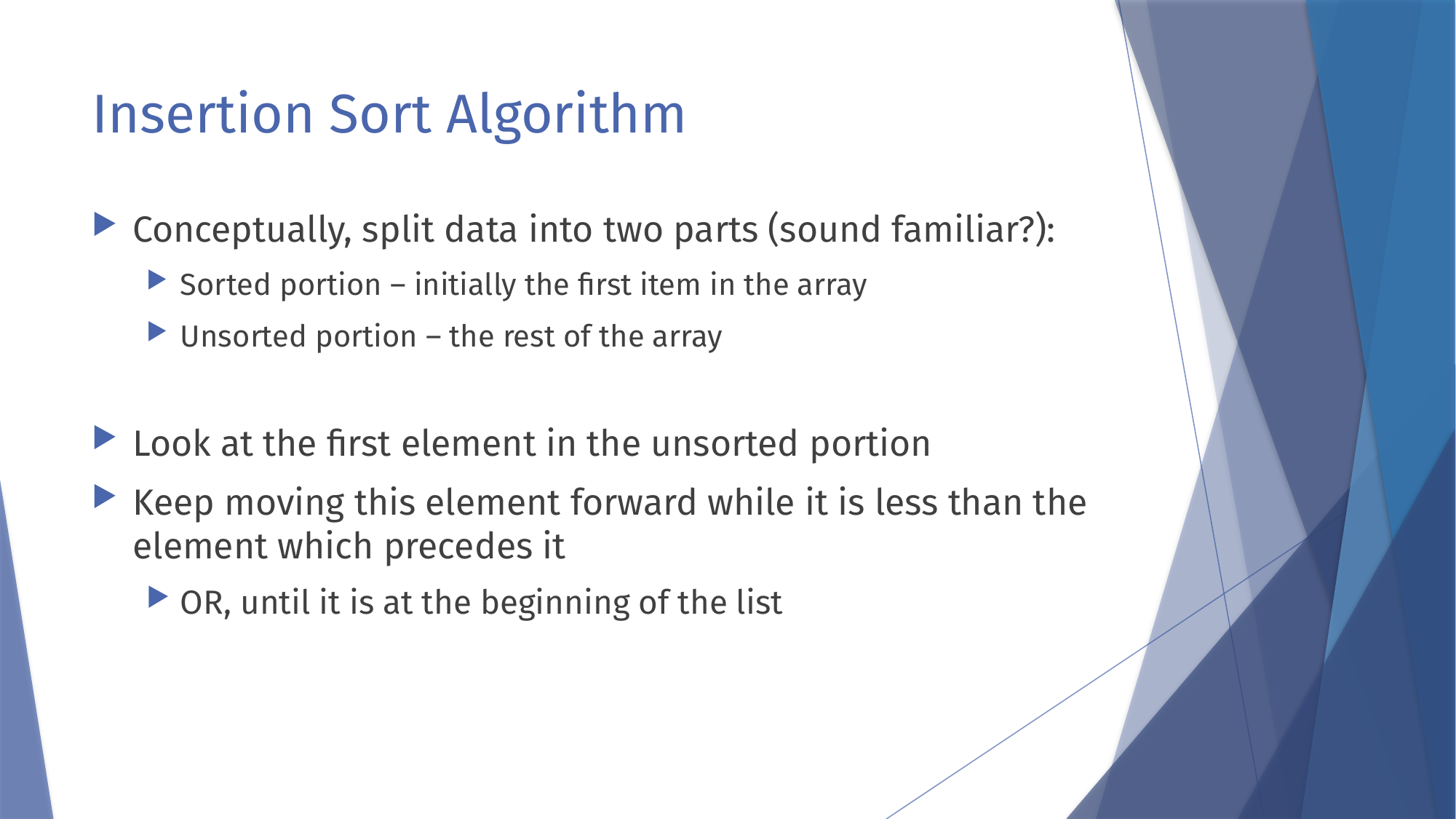

# Insertion Sort Algorithm
Conceptually, split data into two parts (sound familiar?):
Sorted portion – initially the first item in the array
Unsorted portion – the rest of the array

Look at the first element in the unsorted portion
Keep moving this element forward while it is less than the element which precedes it
OR, until it is at the beginning of the list